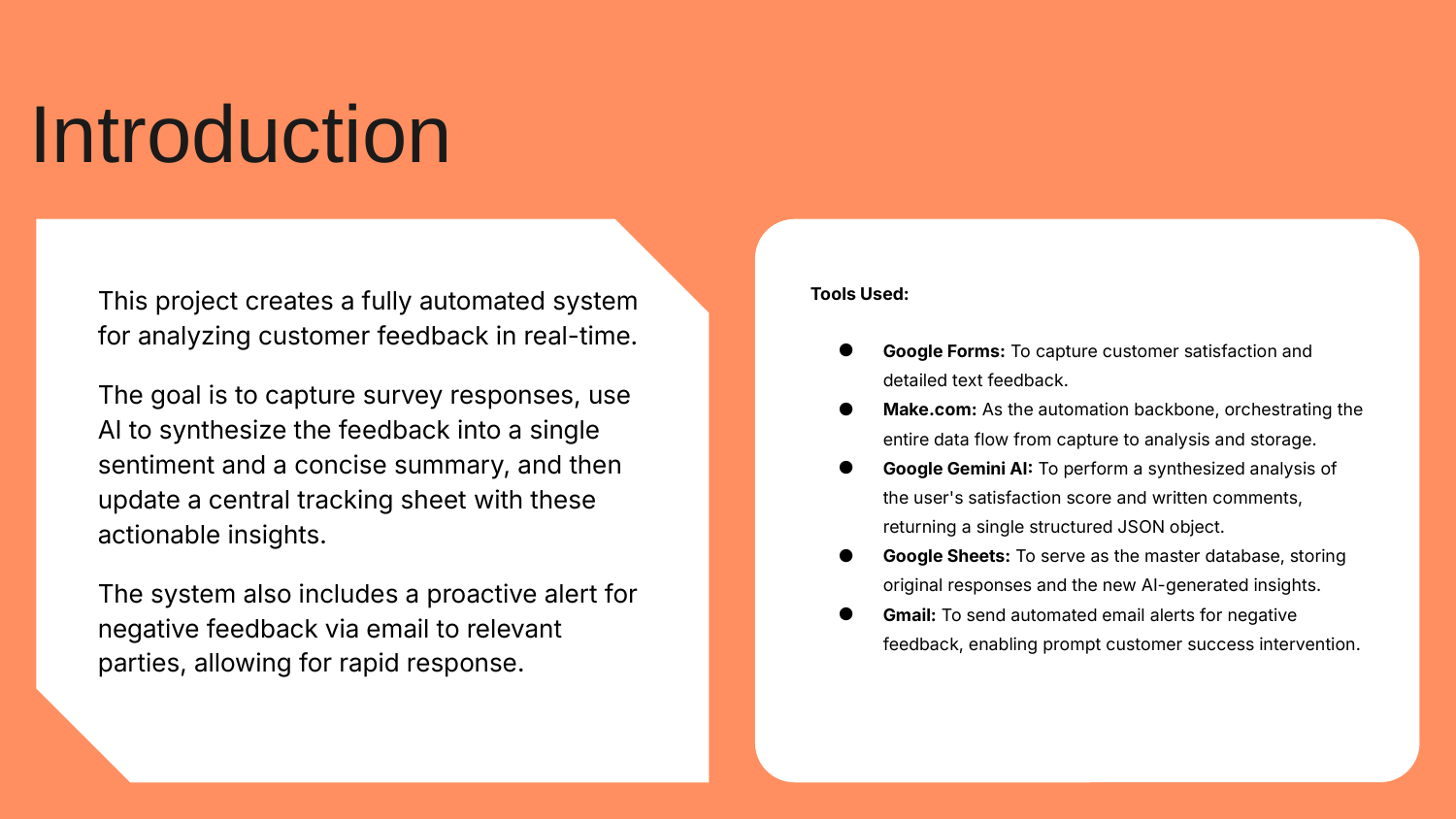

# Introduction
This project creates a fully automated system for analyzing customer feedback in real-time.
The goal is to capture survey responses, use AI to synthesize the feedback into a single sentiment and a concise summary, and then update a central tracking sheet with these actionable insights.
The system also includes a proactive alert for negative feedback via email to relevant parties, allowing for rapid response.
Tools Used:
Google Forms: To capture customer satisfaction and detailed text feedback.
Make.com: As the automation backbone, orchestrating the entire data flow from capture to analysis and storage.
Google Gemini AI: To perform a synthesized analysis of the user's satisfaction score and written comments, returning a single structured JSON object.
Google Sheets: To serve as the master database, storing original responses and the new AI-generated insights.
Gmail: To send automated email alerts for negative feedback, enabling prompt customer success intervention.